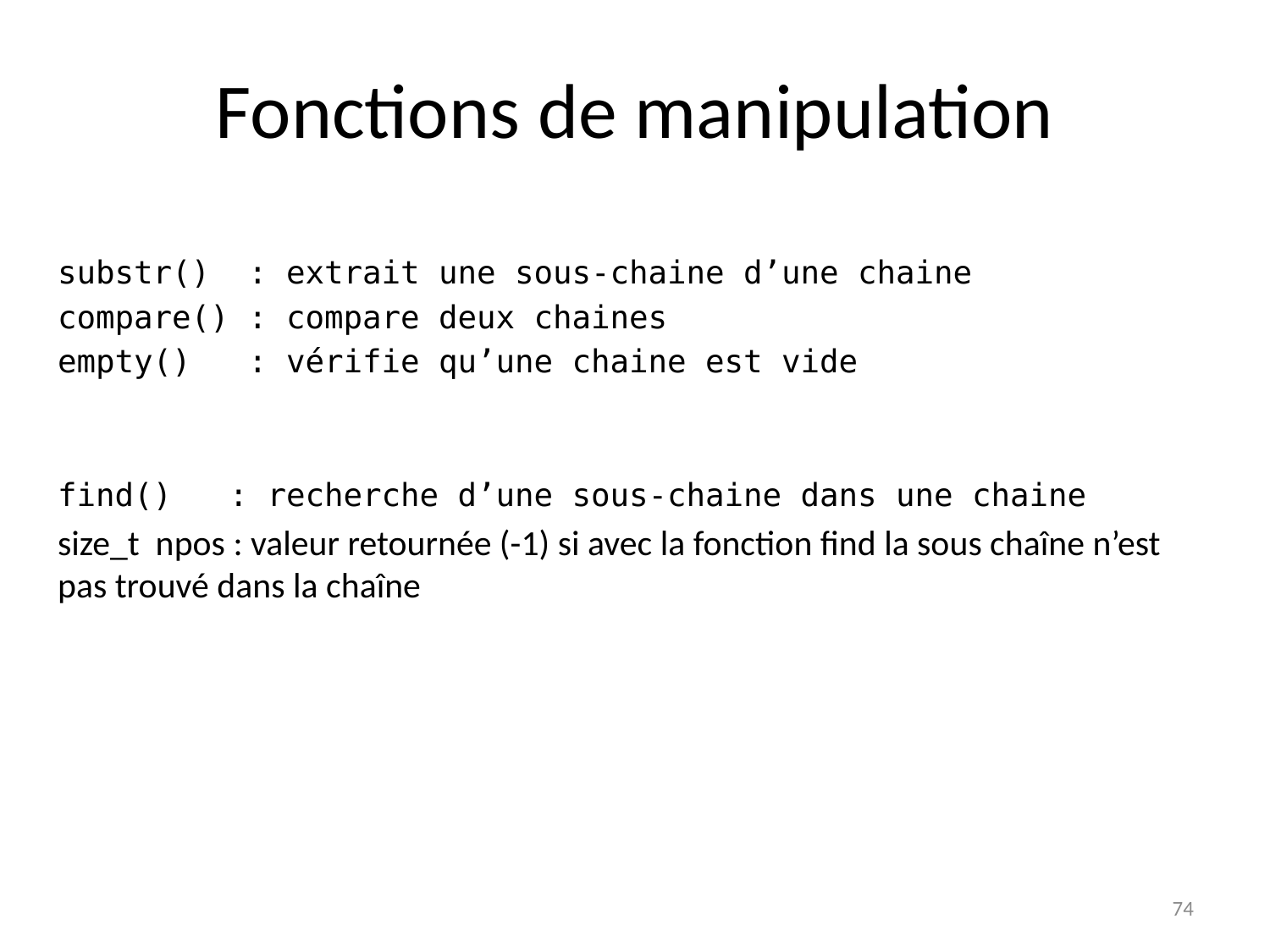

# Fonctions de manipulation

substr()  : extrait une sous-chaine d’une chaine
compare() : compare deux chaines
empty()   : vérifie qu’une chaine est vide

find()   : recherche d’une sous-chaine dans une chaine
size_t  npos : valeur retournée (-1) si avec la fonction find la sous chaîne n’est pas trouvé dans la chaîne
74